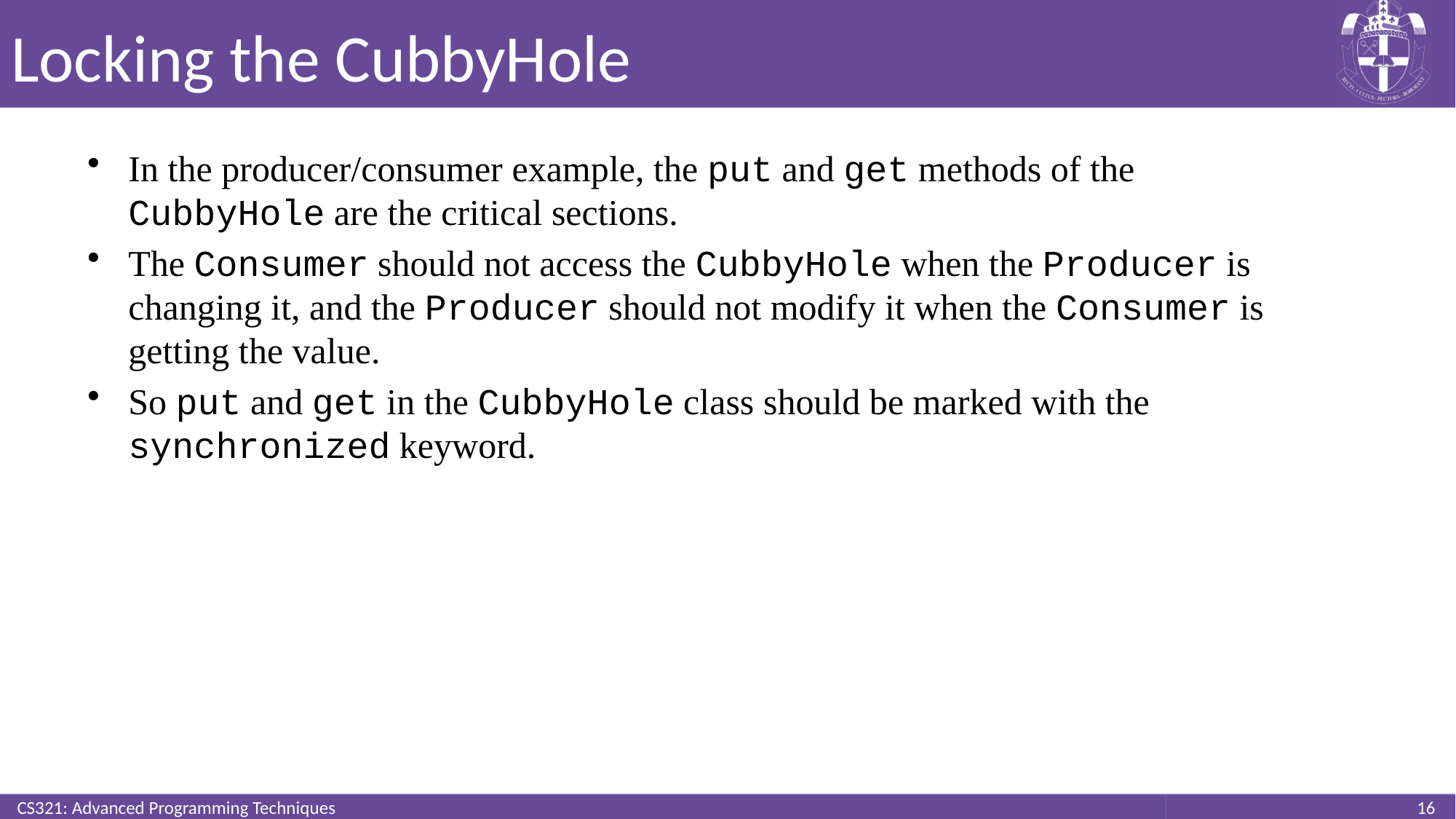

# Locking the CubbyHole
In the producer/consumer example, the put and get methods of the CubbyHole are the critical sections.
The Consumer should not access the CubbyHole when the Producer is changing it, and the Producer should not modify it when the Consumer is getting the value.
So put and get in the CubbyHole class should be marked with the synchronized keyword.
CS321: Advanced Programming Techniques
16